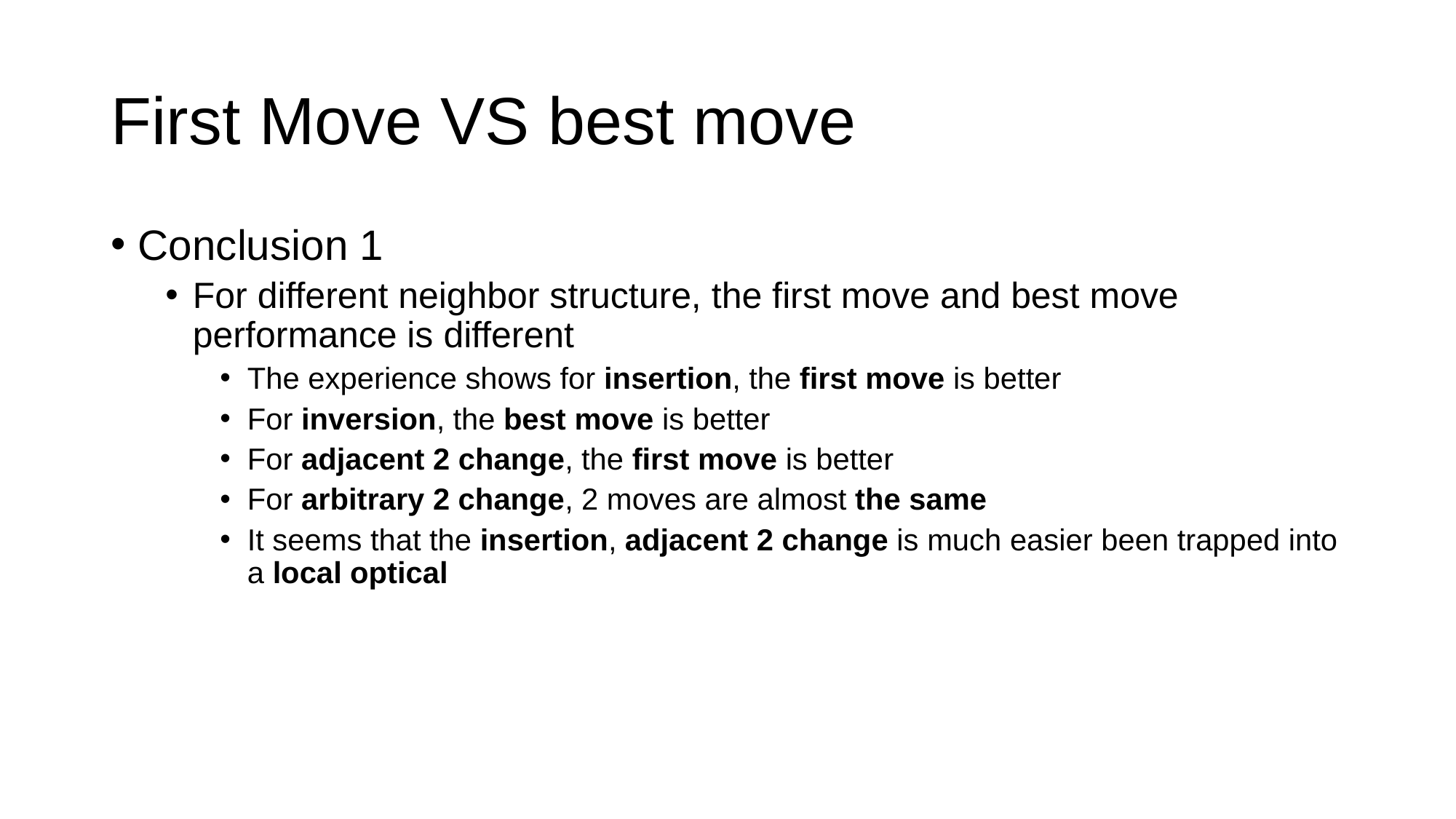

# First Move VS best move
Conclusion 1
For different neighbor structure, the first move and best move performance is different
The experience shows for insertion, the first move is better
For inversion, the best move is better
For adjacent 2 change, the first move is better
For arbitrary 2 change, 2 moves are almost the same
It seems that the insertion, adjacent 2 change is much easier been trapped into a local optical